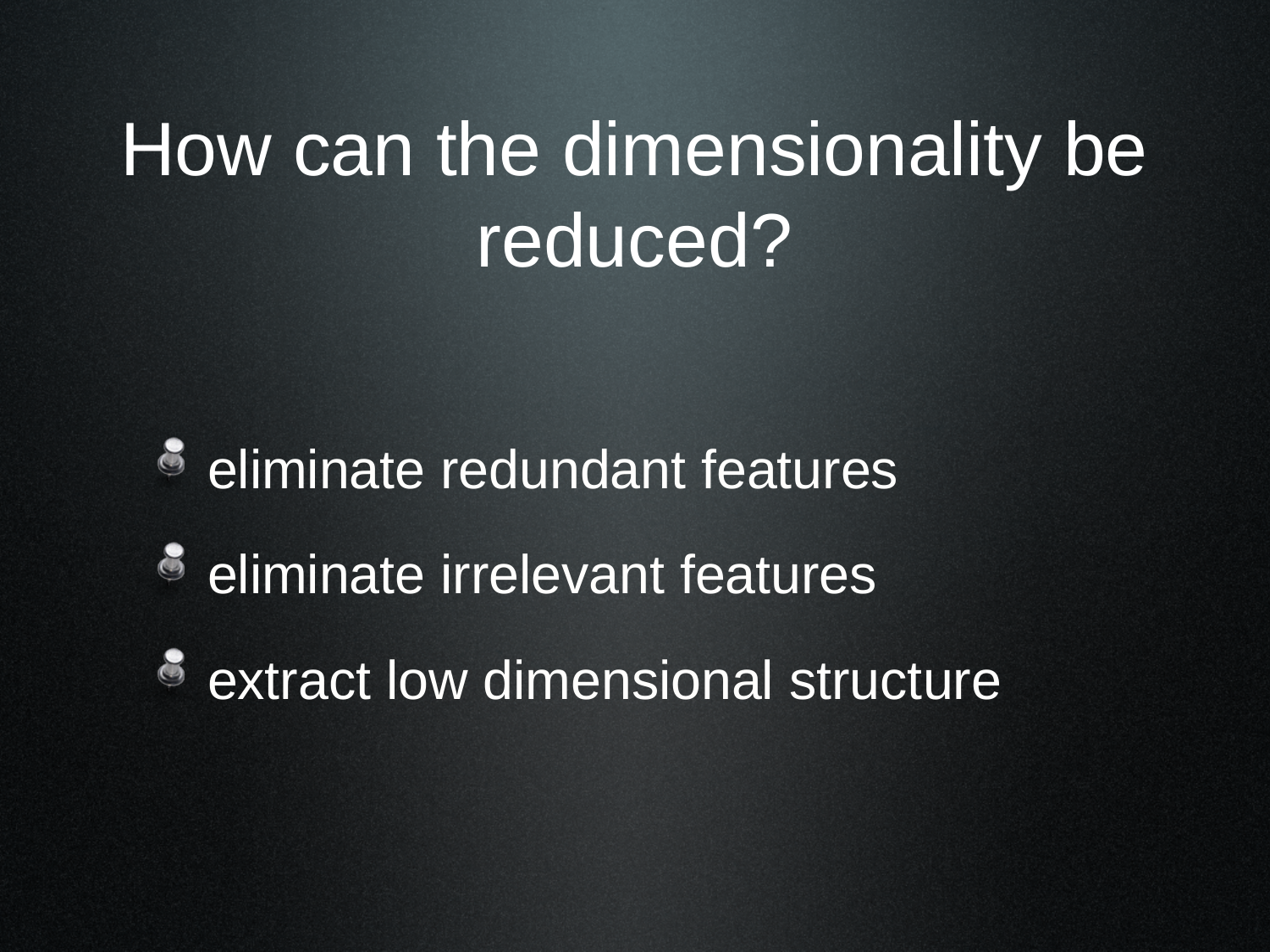

# How can the dimensionality be reduced?
eliminate redundant features
eliminate irrelevant features
extract low dimensional structure